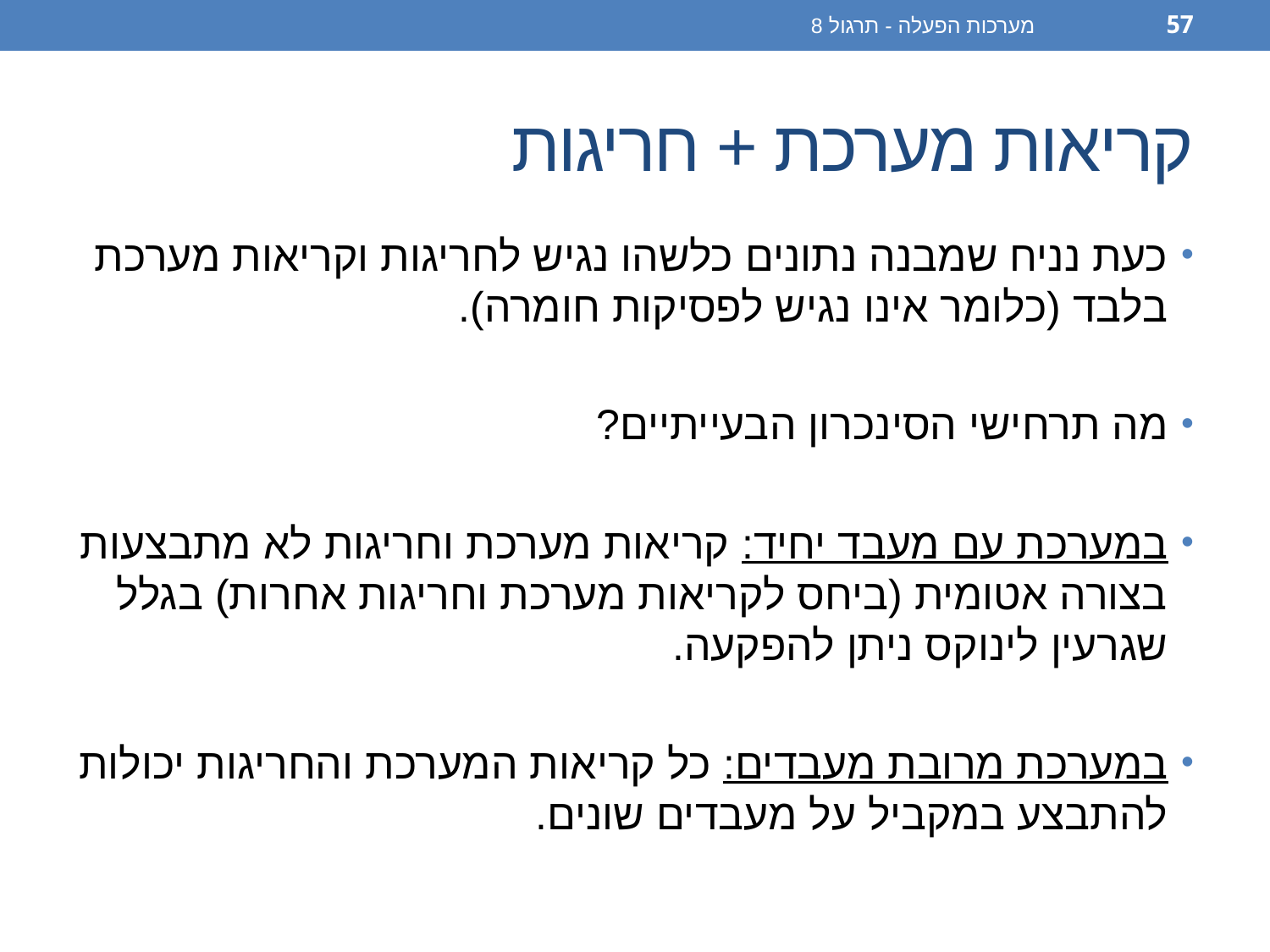

מערכות הפעלה - תרגול 8
57
# קריאות מערכת + חריגות
כעת נניח שמבנה נתונים כלשהו נגיש לחריגות וקריאות מערכת בלבד (כלומר אינו נגיש לפסיקות חומרה).

מה תרחישי הסינכרון הבעייתיים?

במערכת עם מעבד יחיד: קריאות מערכת וחריגות לא מתבצעות בצורה אטומית (ביחס לקריאות מערכת וחריגות אחרות) בגלל שגרעין לינוקס ניתן להפקעה.

במערכת מרובת מעבדים: כל קריאות המערכת והחריגות יכולות להתבצע במקביל על מעבדים שונים.